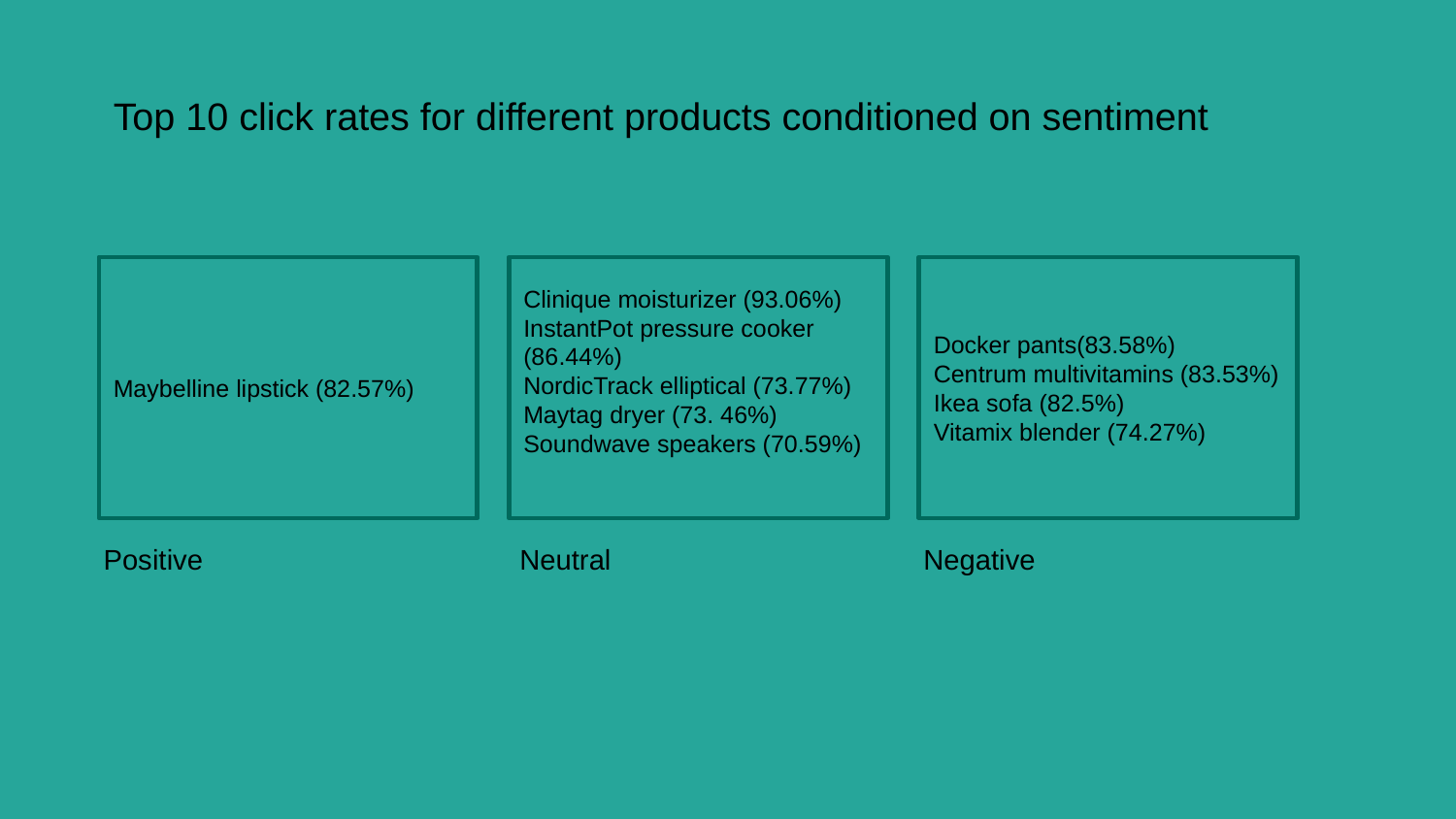

Top 10 click rates for different products conditioned on sentiment
Maybelline lipstick (82.57%)
Clinique moisturizer (93.06%)
InstantPot pressure cooker (86.44%)
NordicTrack elliptical (73.77%)
Maytag dryer (73. 46%)
Soundwave speakers (70.59%)

Docker pants(83.58%)
Centrum multivitamins (83.53%)
Ikea sofa (82.5%)
Vitamix blender (74.27%)
Positive
Neutral
Negative